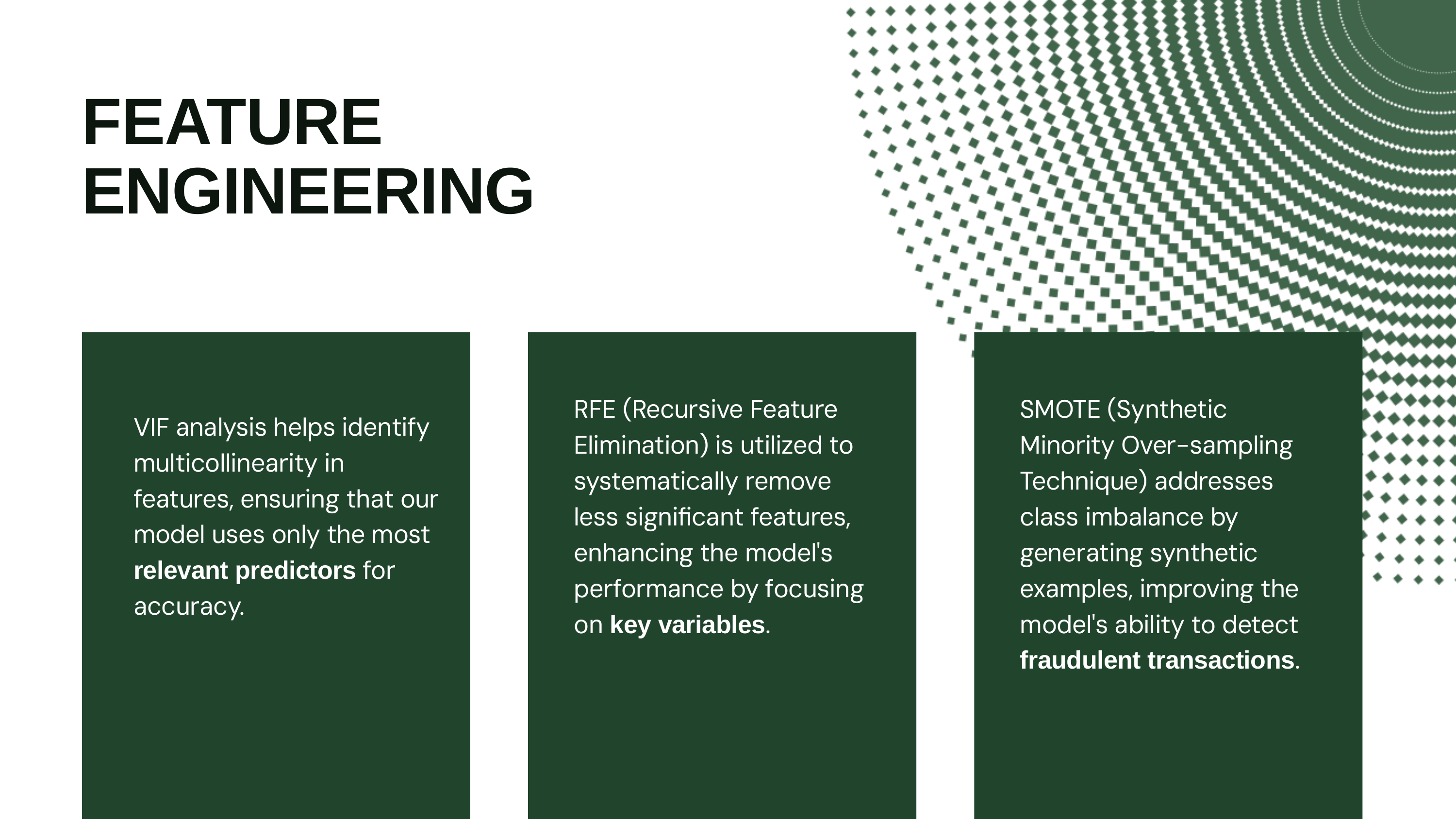

FEATURE ENGINEERING

RFE (Recursive Feature Elimination) is utilized to systematically remove less significant features, enhancing the model's performance by focusing on key variables.
SMOTE (Synthetic Minority Over-sampling Technique) addresses class imbalance by generating synthetic examples, improving the model's ability to detect fraudulent transactions.
VIF analysis helps identify multicollinearity in features, ensuring that our model uses only the most relevant predictors for accuracy.